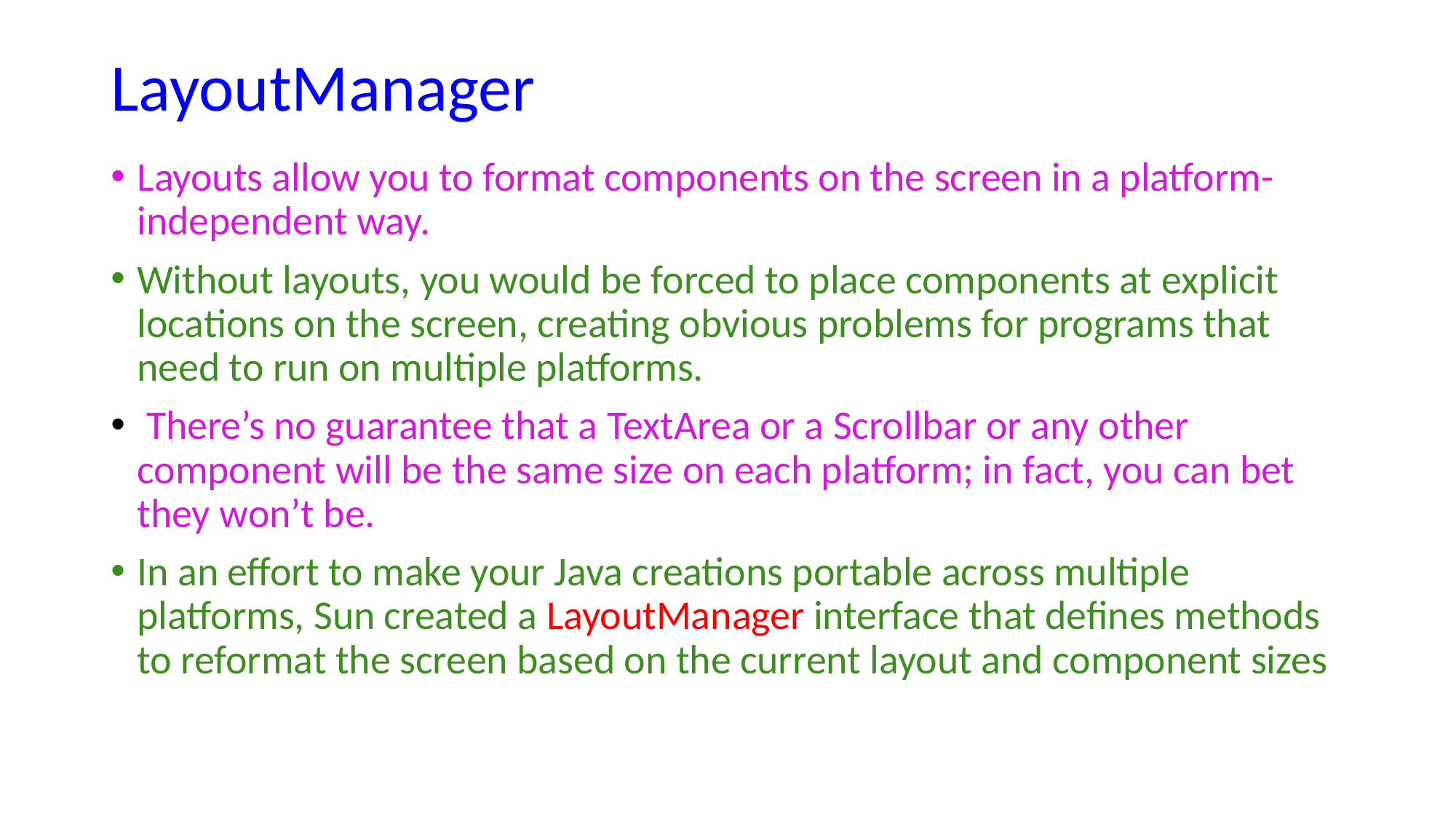

# LayoutManager
Layouts allow you to format components on the screen in a platform-independent way.
Without layouts, you would be forced to place components at explicit locations on the screen, creating obvious problems for programs that need to run on multiple platforms.
 There’s no guarantee that a TextArea or a Scrollbar or any other component will be the same size on each platform; in fact, you can bet they won’t be.
In an effort to make your Java creations portable across multiple platforms, Sun created a LayoutManager interface that deﬁnes methods to reformat the screen based on the current layout and component sizes